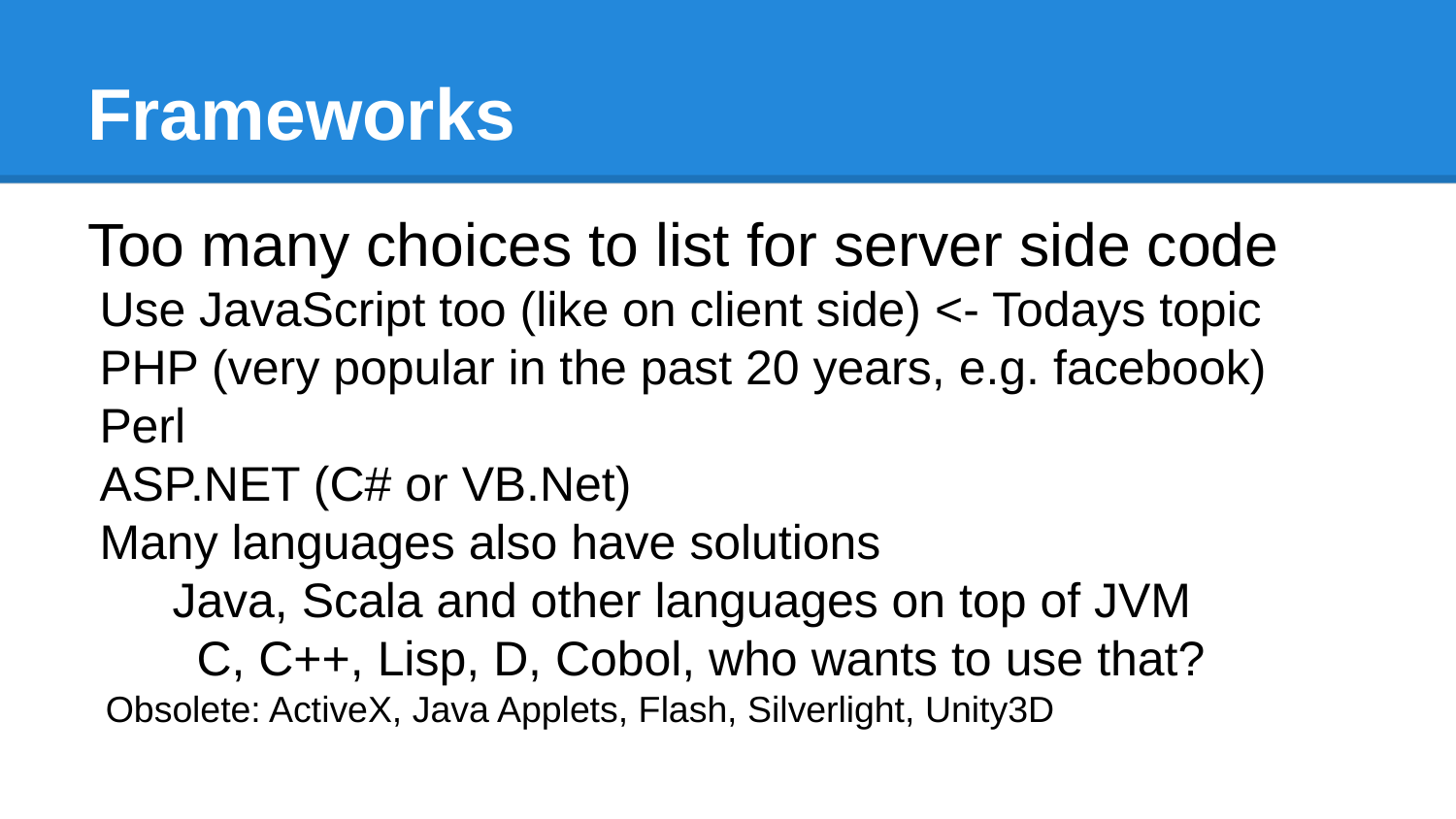

# Frameworks
Too many choices to list for server side code
Use JavaScript too (like on client side) <- Todays topic
PHP (very popular in the past 20 years, e.g. facebook)
Perl
ASP.NET (C# or VB.Net)
Many languages also have solutions
Java, Scala and other languages on top of JVM
C, C++, Lisp, D, Cobol, who wants to use that?
Obsolete: ActiveX, Java Applets, Flash, Silverlight, Unity3D